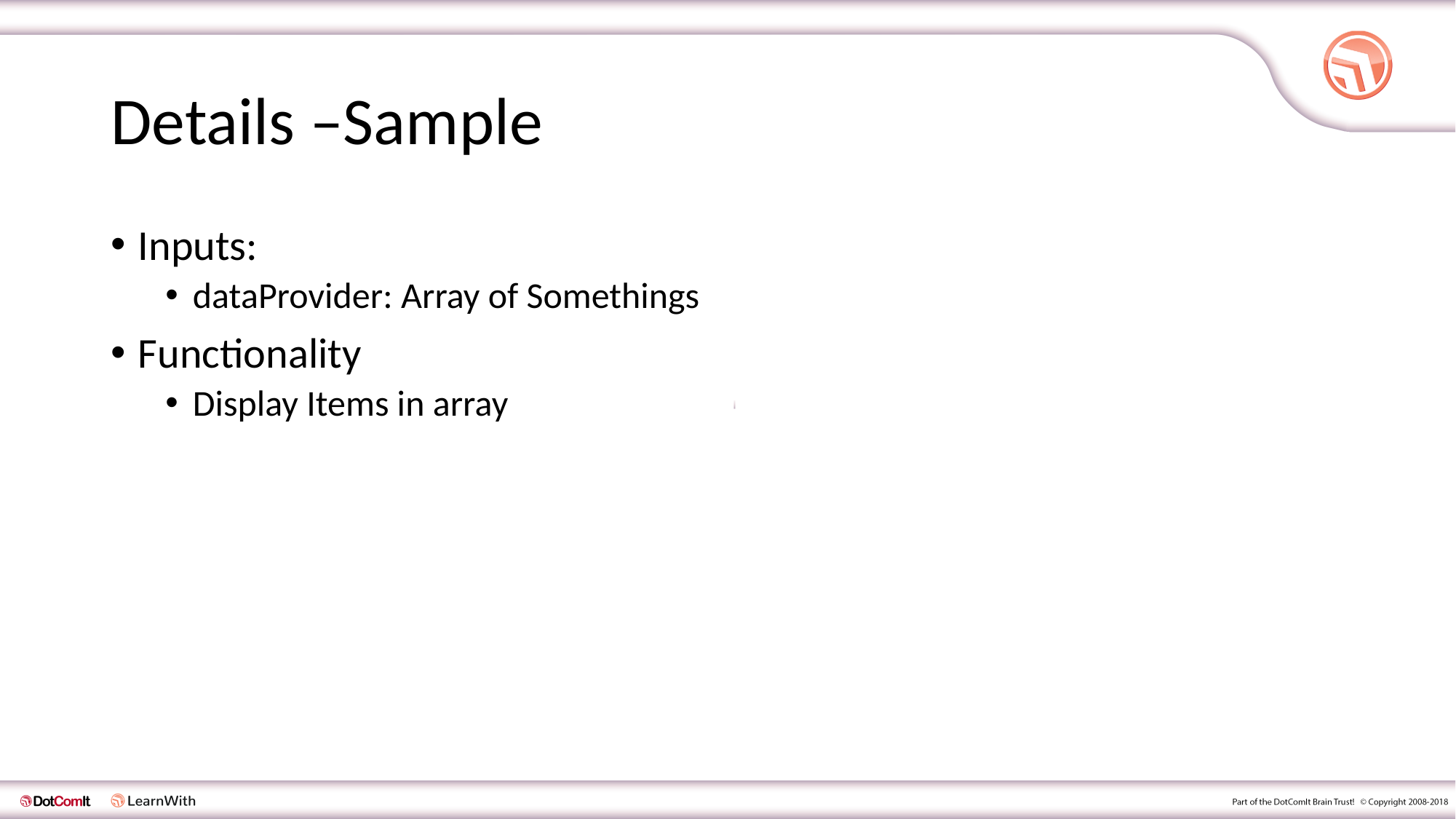

# Details –Sample
Inputs:
dataProvider: Array of Somethings
Functionality
Display Items in array